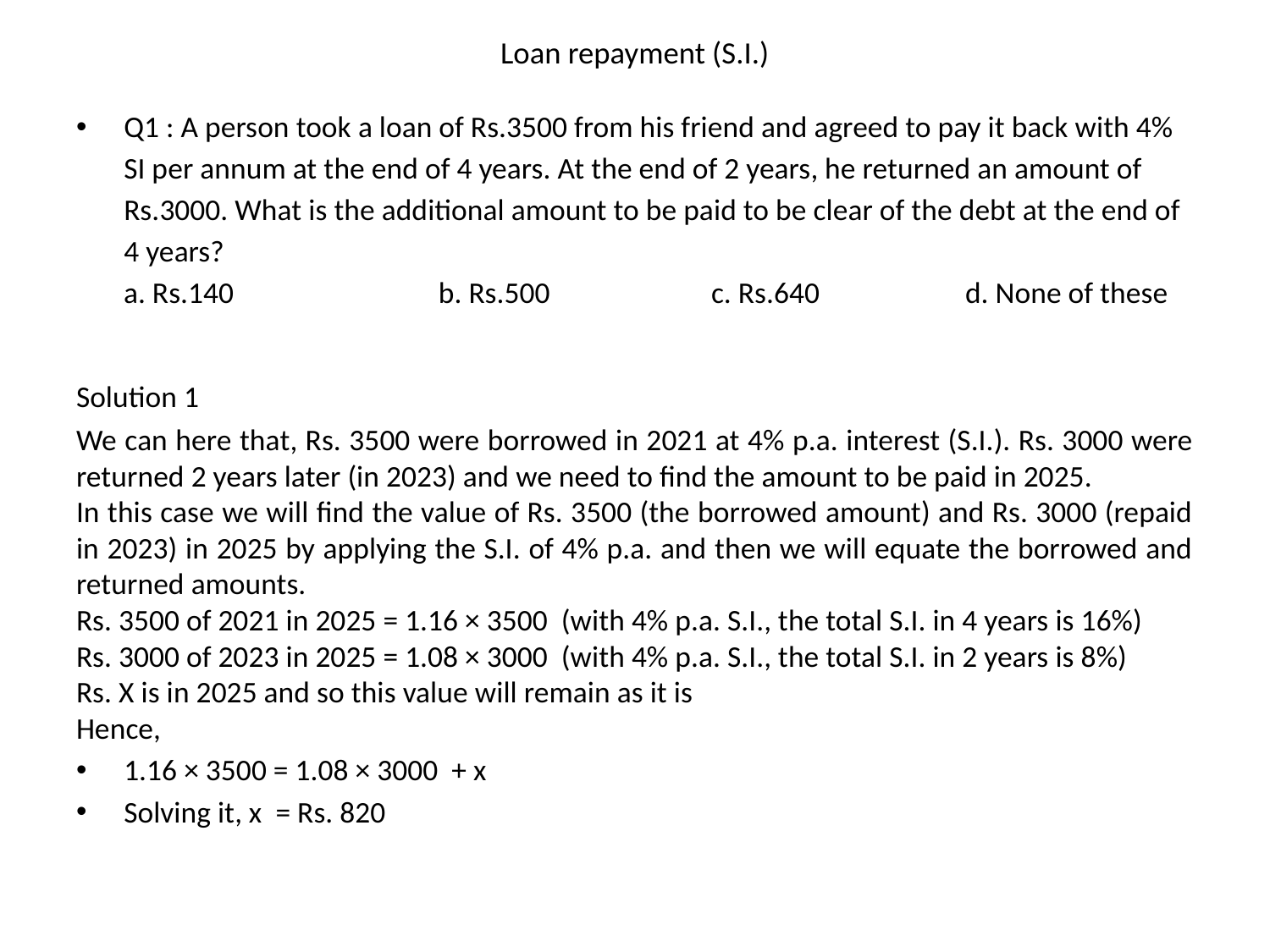

# Loan repayment (S.I.)
Q1 : A person took a loan of Rs.3500 from his friend and agreed to pay it back with 4% SI per annum at the end of 4 years. At the end of 2 years, he returned an amount of Rs.3000. What is the additional amount to be paid to be clear of the debt at the end of 4 years?
       a. Rs.140	                b. Rs.500     	c. Rs.640		d. None of these

Solution 1
We can here that, Rs. 3500 were borrowed in 2021 at 4% p.a. interest (S.I.). Rs. 3000 were returned 2 years later (in 2023) and we need to find the amount to be paid in 2025.
In this case we will find the value of Rs. 3500 (the borrowed amount) and Rs. 3000 (repaid in 2023) in 2025 by applying the S.I. of 4% p.a. and then we will equate the borrowed and returned amounts.
Rs. 3500 of 2021 in 2025 = 1.16 × 3500  (with 4% p.a. S.I., the total S.I. in 4 years is 16%)
Rs. 3000 of 2023 in 2025 = 1.08 × 3000  (with 4% p.a. S.I., the total S.I. in 2 years is 8%)
Rs. X is in 2025 and so this value will remain as it is
Hence,
1.16 × 3500 = 1.08 × 3000  + x
Solving it, x  = Rs. 820